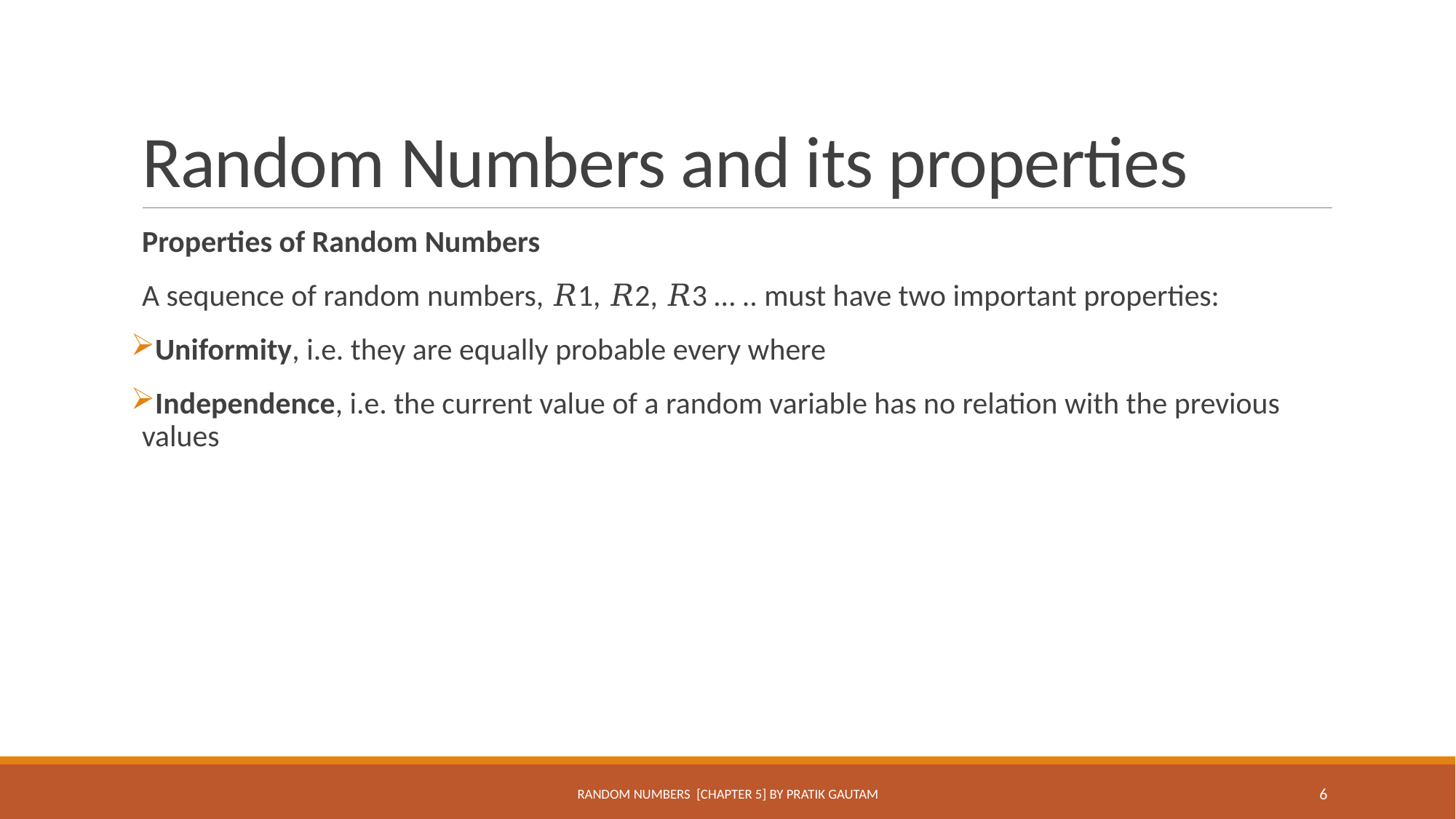

# Random Numbers and its properties
Properties of Random Numbers
A sequence of random numbers, 𝑅1, 𝑅2, 𝑅3 … .. must have two important properties:
Uniformity, i.e. they are equally probable every where
Independence, i.e. the current value of a random variable has no relation with the previous values
Random Numbers  [Chapter 5] By Pratik Gautam
6